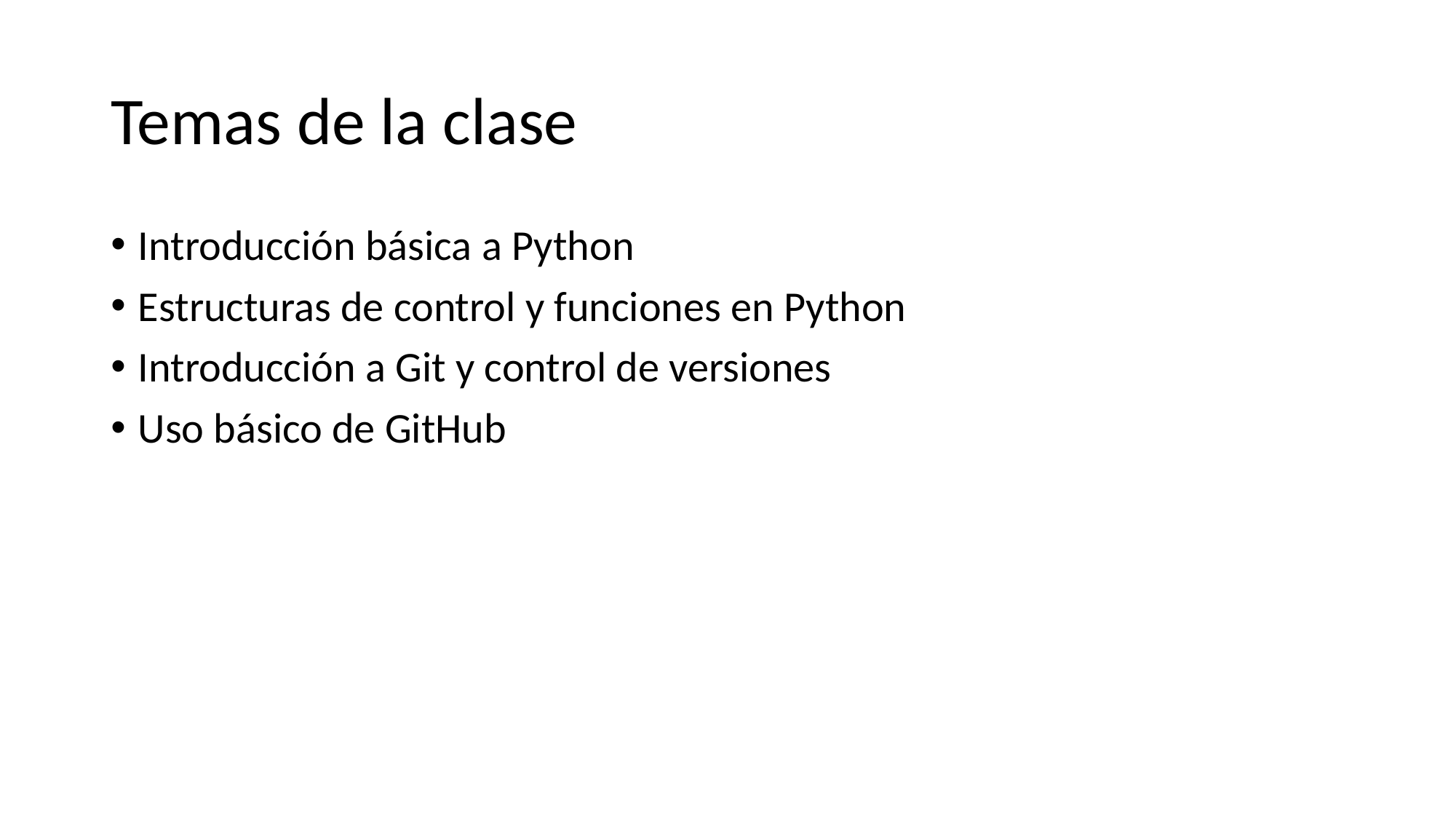

# Temas de la clase
Introducción básica a Python
Estructuras de control y funciones en Python
Introducción a Git y control de versiones
Uso básico de GitHub